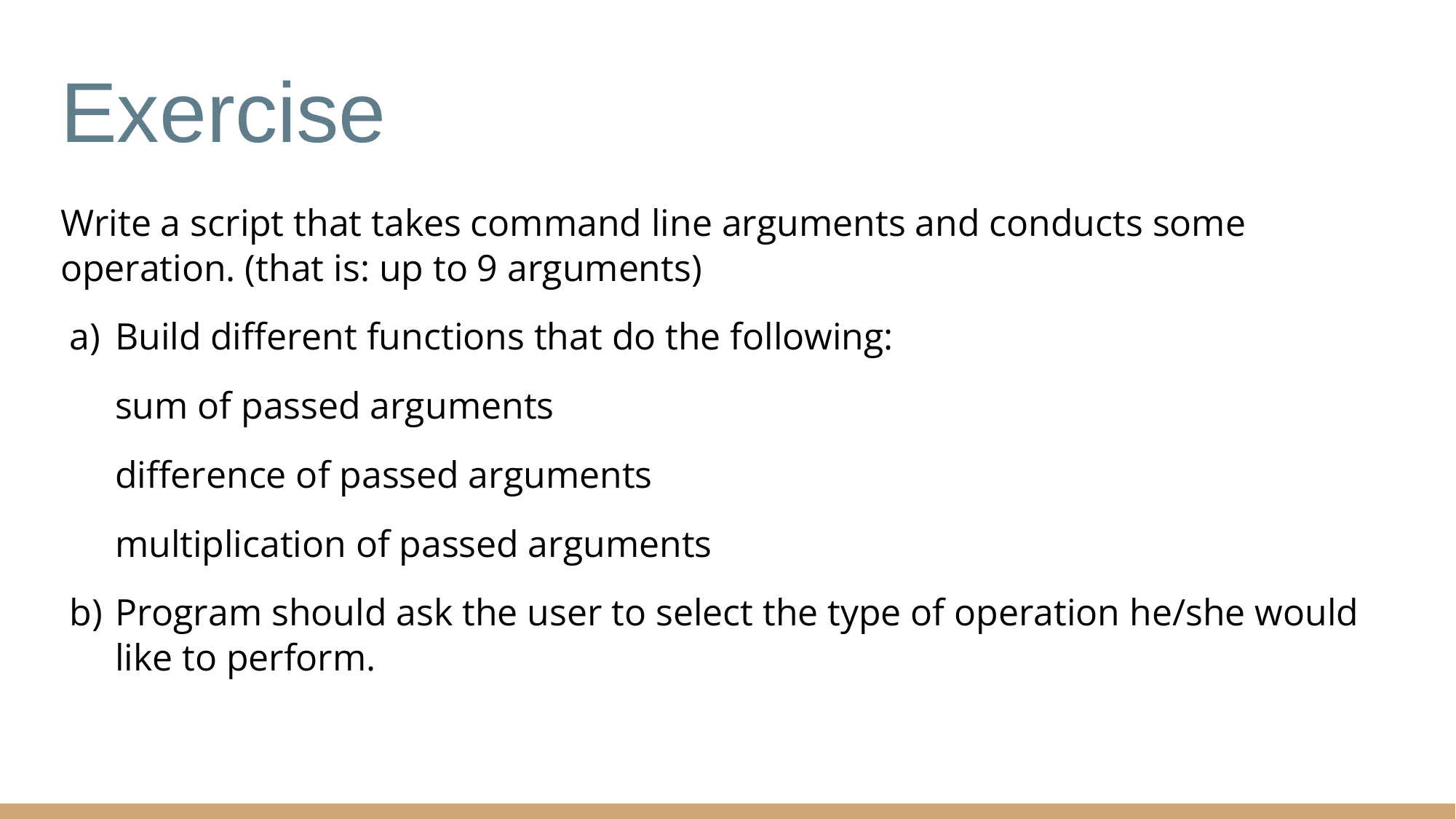

# Exercise
Write a script that takes command line arguments and conducts some operation. (that is: up to 9 arguments)
Build different functions that do the following:
sum of passed arguments
difference of passed arguments
multiplication of passed arguments
Program should ask the user to select the type of operation he/she would like to perform.